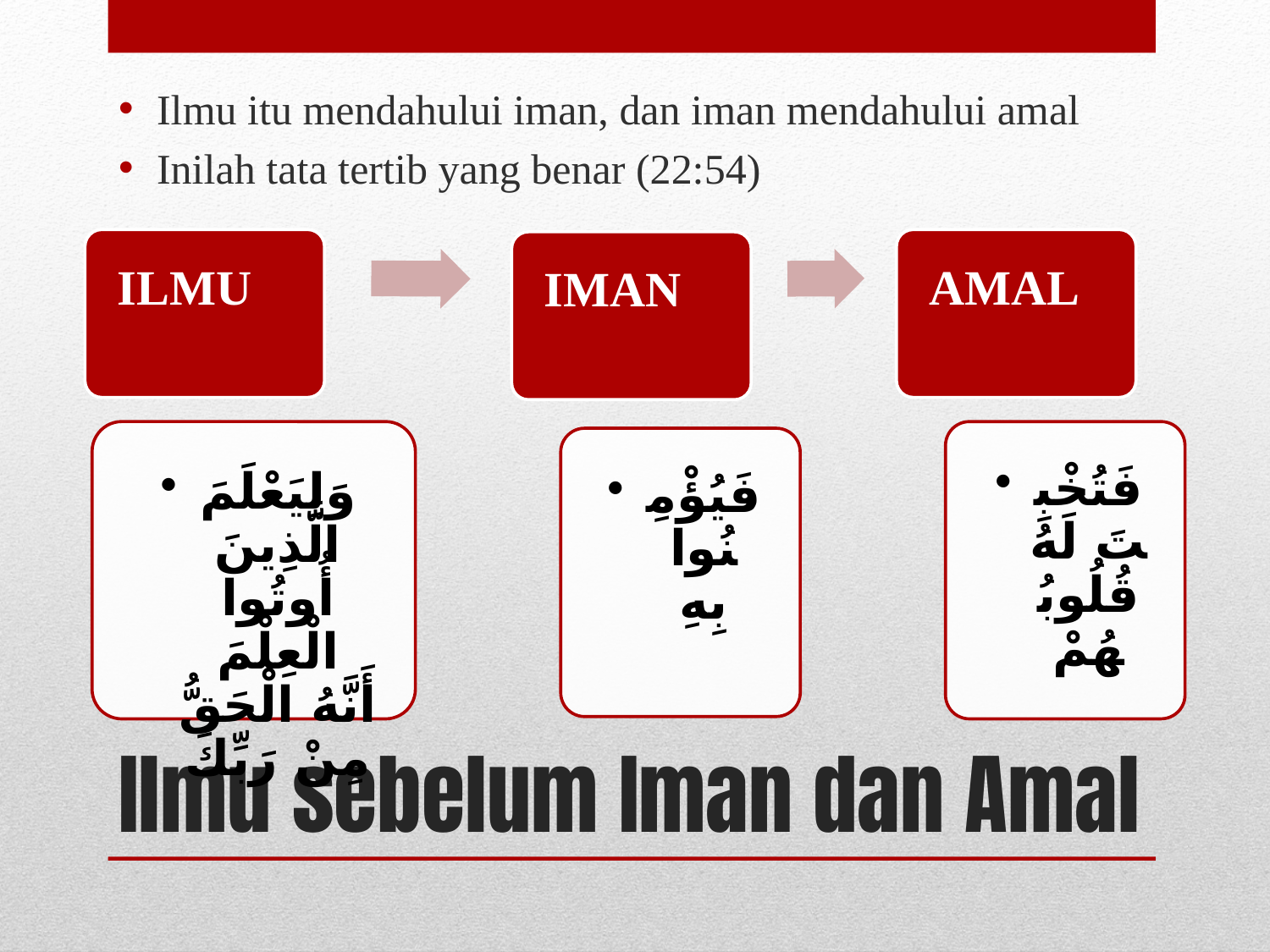

Ilmu itu mendahului iman, dan iman mendahului amal
Inilah tata tertib yang benar (22:54)
ILMU
وَلِيَعْلَمَ الَّذِينَ أُوتُوا الْعِلْمَ أَنَّهُ الْحَقُّ مِنْ رَبِّكَ

IMAN
فَيُؤْمِنُوا بِهِ

AMAL
فَتُخْبِتَ لَهُ قُلُوبُهُمْ
# Ilmu sebelum Iman dan Amal